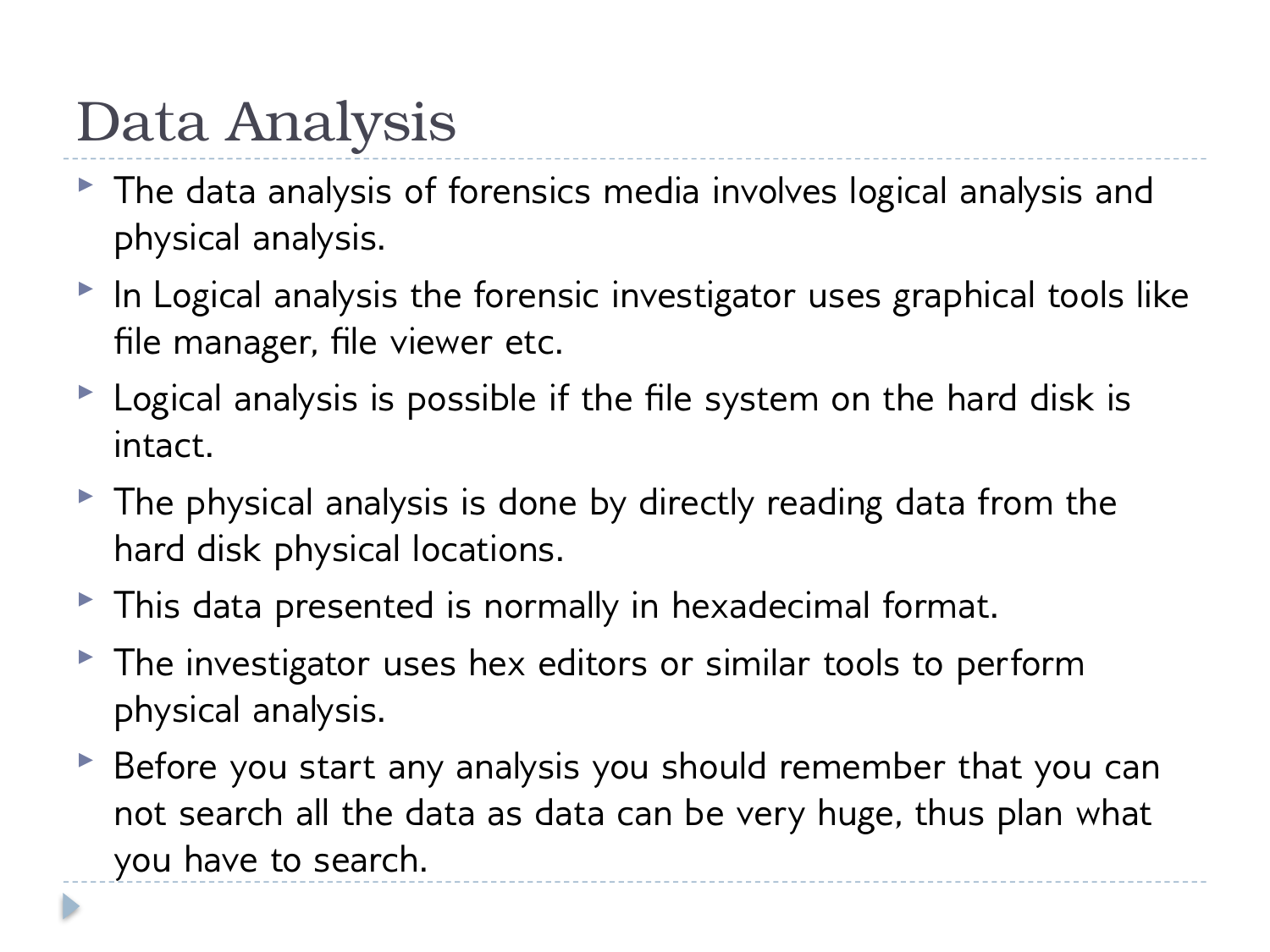

# Data Analysis
The data analysis of forensics media involves logical analysis and physical analysis.
In Logical analysis the forensic investigator uses graphical tools like file manager, file viewer etc.
Logical analysis is possible if the file system on the hard disk is intact.
The physical analysis is done by directly reading data from the hard disk physical locations.
This data presented is normally in hexadecimal format.
The investigator uses hex editors or similar tools to perform physical analysis.
Before you start any analysis you should remember that you can not search all the data as data can be very huge, thus plan what you have to search.